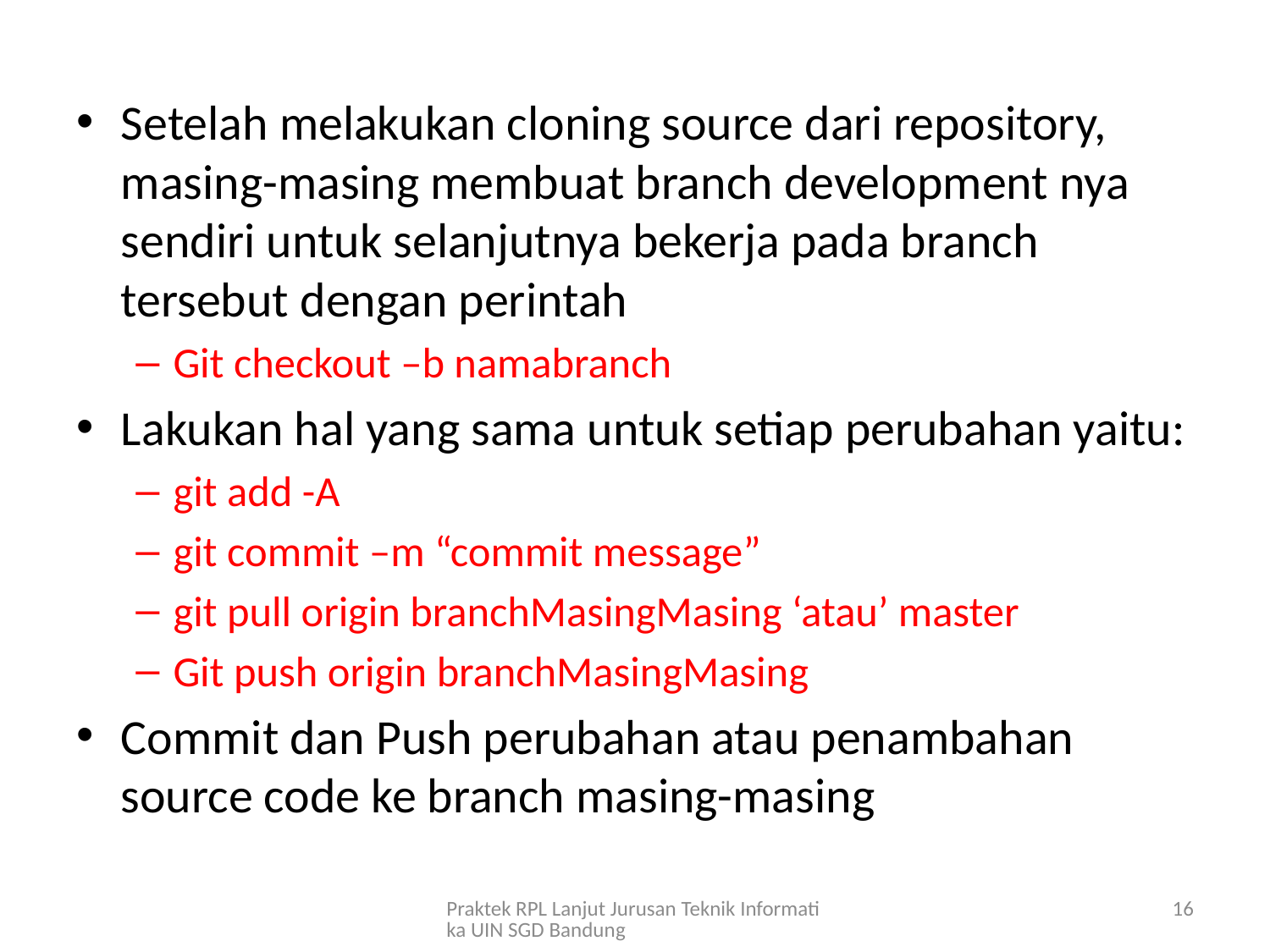

Setelah melakukan cloning source dari repository, masing-masing membuat branch development nya sendiri untuk selanjutnya bekerja pada branch tersebut dengan perintah
Git checkout –b namabranch
Lakukan hal yang sama untuk setiap perubahan yaitu:
git add -A
git commit –m “commit message”
git pull origin branchMasingMasing ‘atau’ master
Git push origin branchMasingMasing
Commit dan Push perubahan atau penambahan source code ke branch masing-masing

Praktek RPL Lanjut Jurusan Teknik Informatika UIN SGD Bandung
16